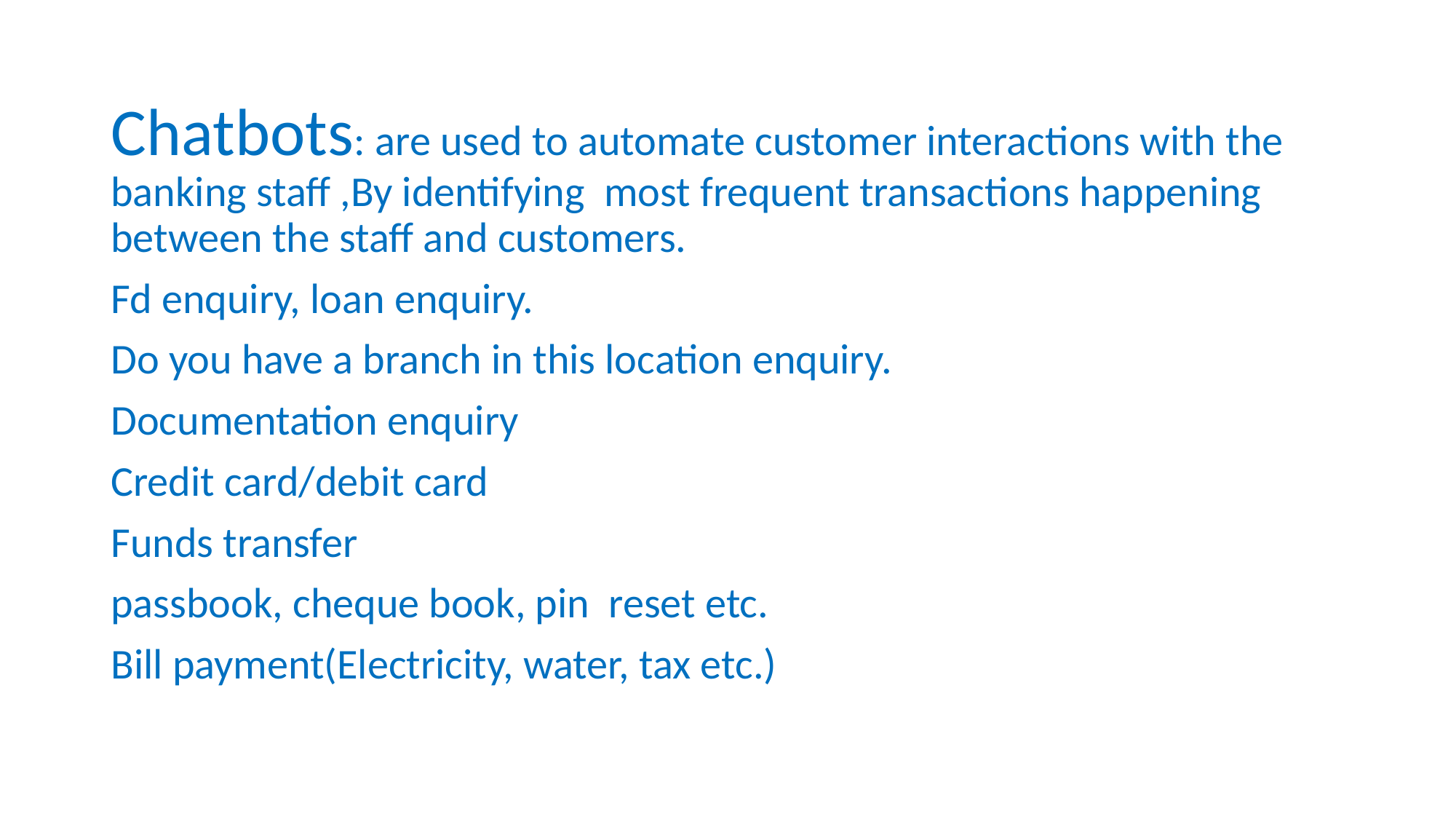

Chatbots: are used to automate customer interactions with the banking staff ,By identifying  most frequent transactions happening between the staff and customers.
Fd enquiry, loan enquiry.
Do you have a branch in this location enquiry.
Documentation enquiry
Credit card/debit card
Funds transfer
passbook, cheque book, pin  reset etc.
Bill payment(Electricity, water, tax etc.)